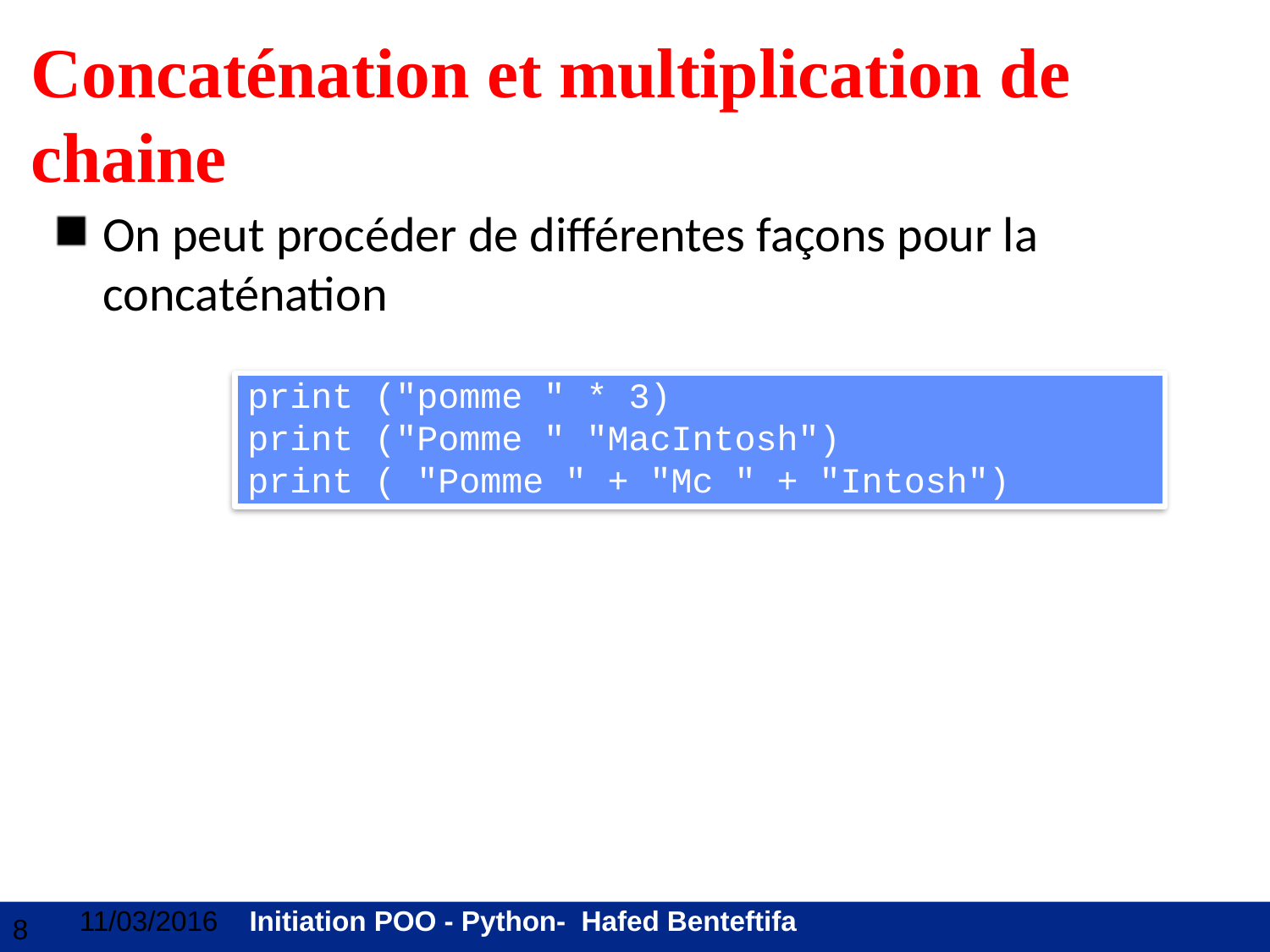

# Concaténation et multiplication de chaine
On peut procéder de différentes façons pour la concaténation
print ("pomme " * 3)
print ("Pomme " "MacIntosh")
print ( "Pomme " + "Mc " + "Intosh")